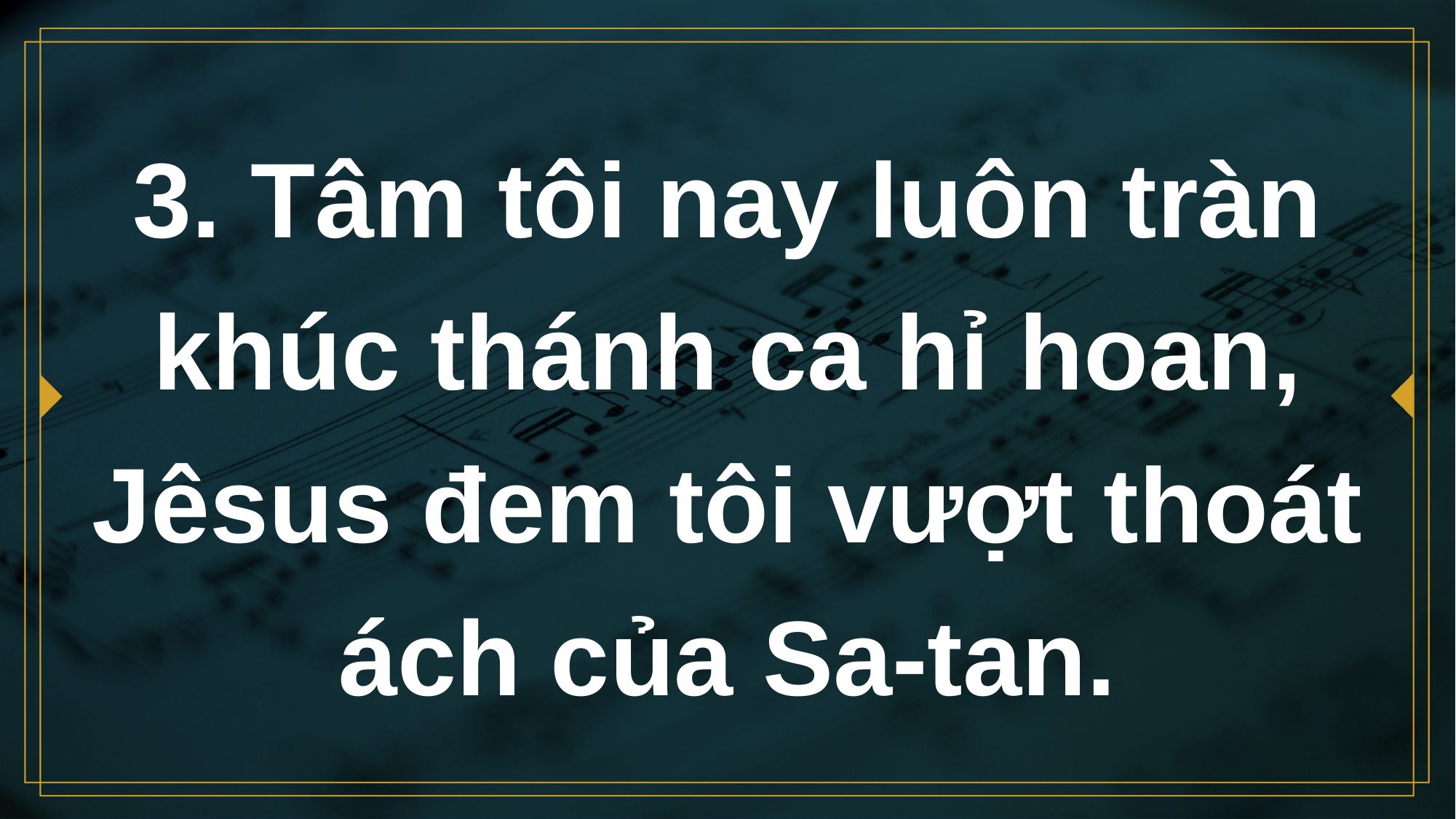

# 3. Tâm tôi nay luôn tràn khúc thánh ca hỉ hoan, Jêsus đem tôi vượt thoát ách của Sa-tan.